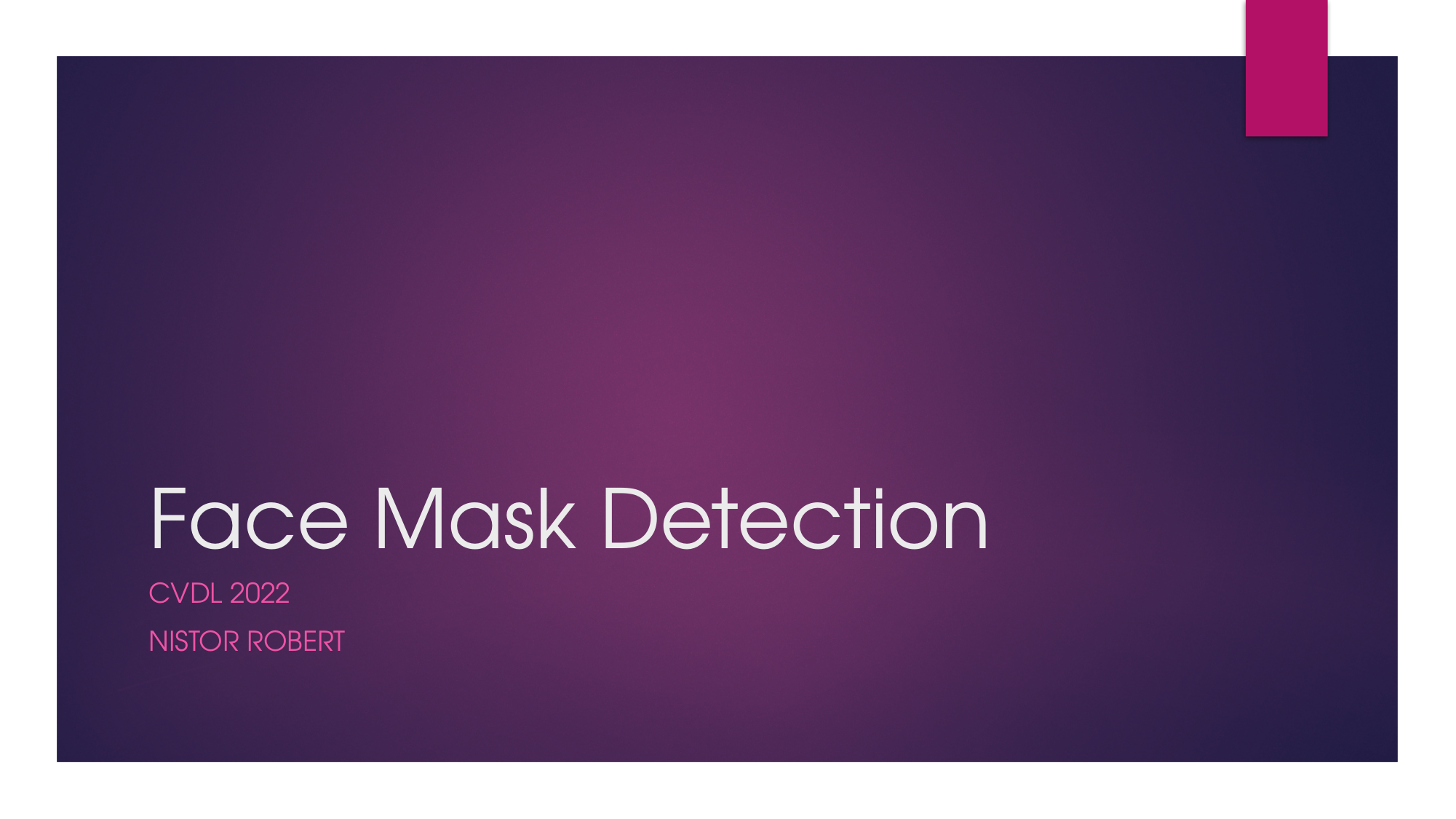

# Face Mask Detection
CVDL 2022
Nistor Robert